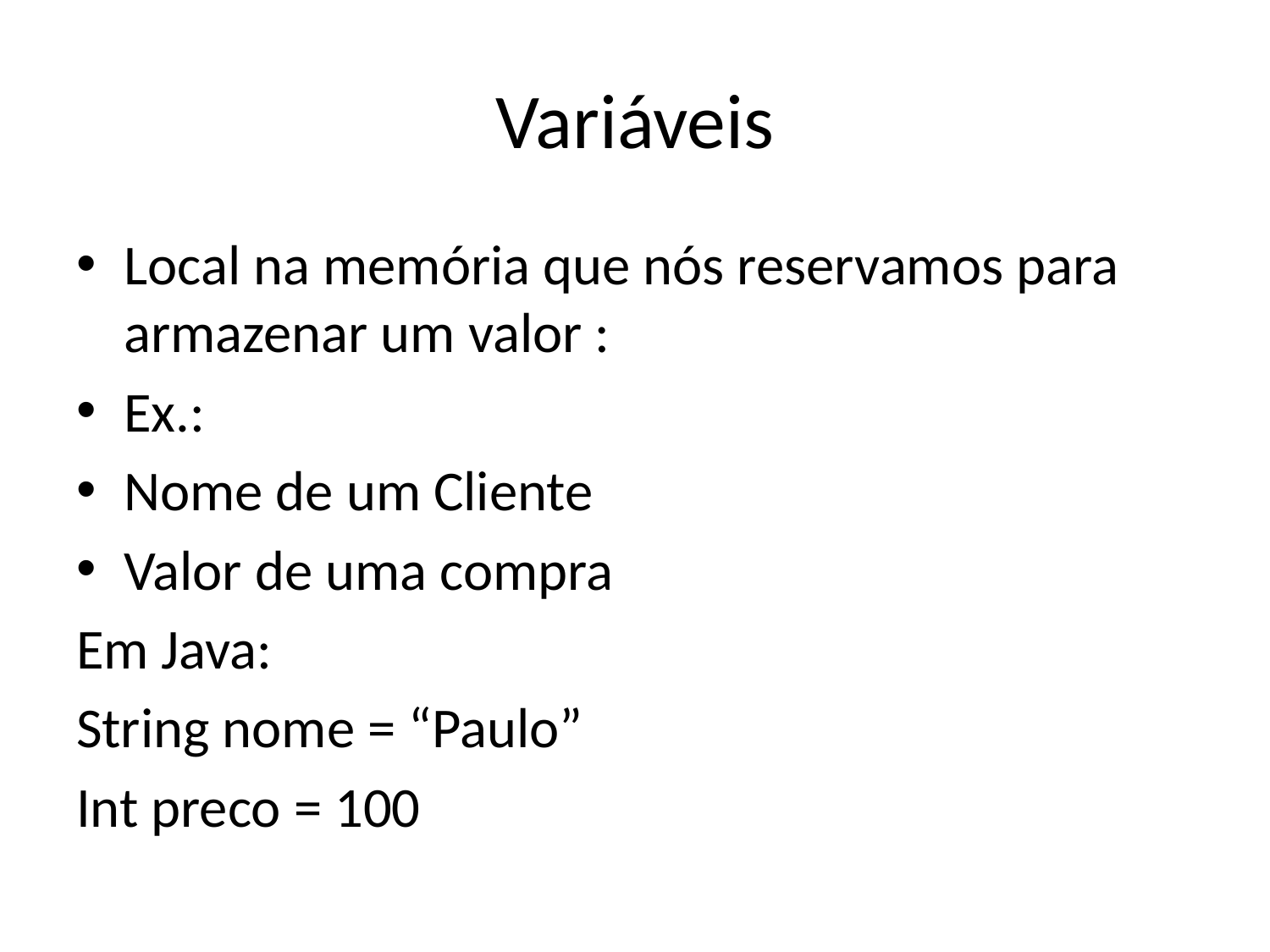

# Variáveis
Local na memória que nós reservamos para armazenar um valor :
Ex.:
Nome de um Cliente
Valor de uma compra
Em Java:
String nome = “Paulo”
Int preco = 100